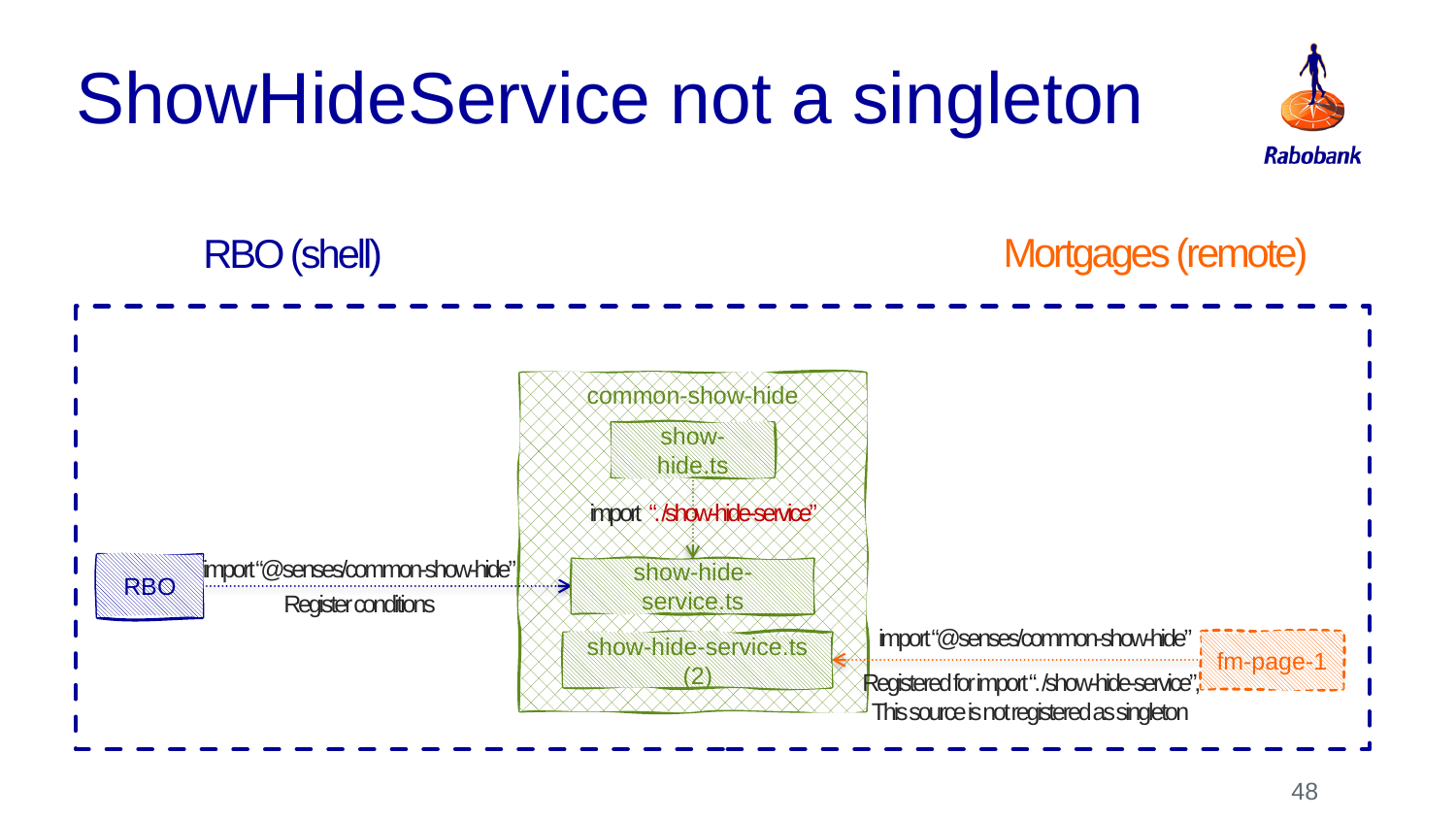

# ShowHideService not a singleton
Mortgages (remote)
RBO (shell)

common-show-hide
show-hide.ts
import “. /show-hide-service”
import “@senses/common-show-hide”
RBO
show-hide-service.ts
Register conditions
import “@senses/common-show-hide”
fm-page-1
show-hide-service.ts (2)
Registered for import “. /show-hide-service”,
This source is not registered as singleton
48